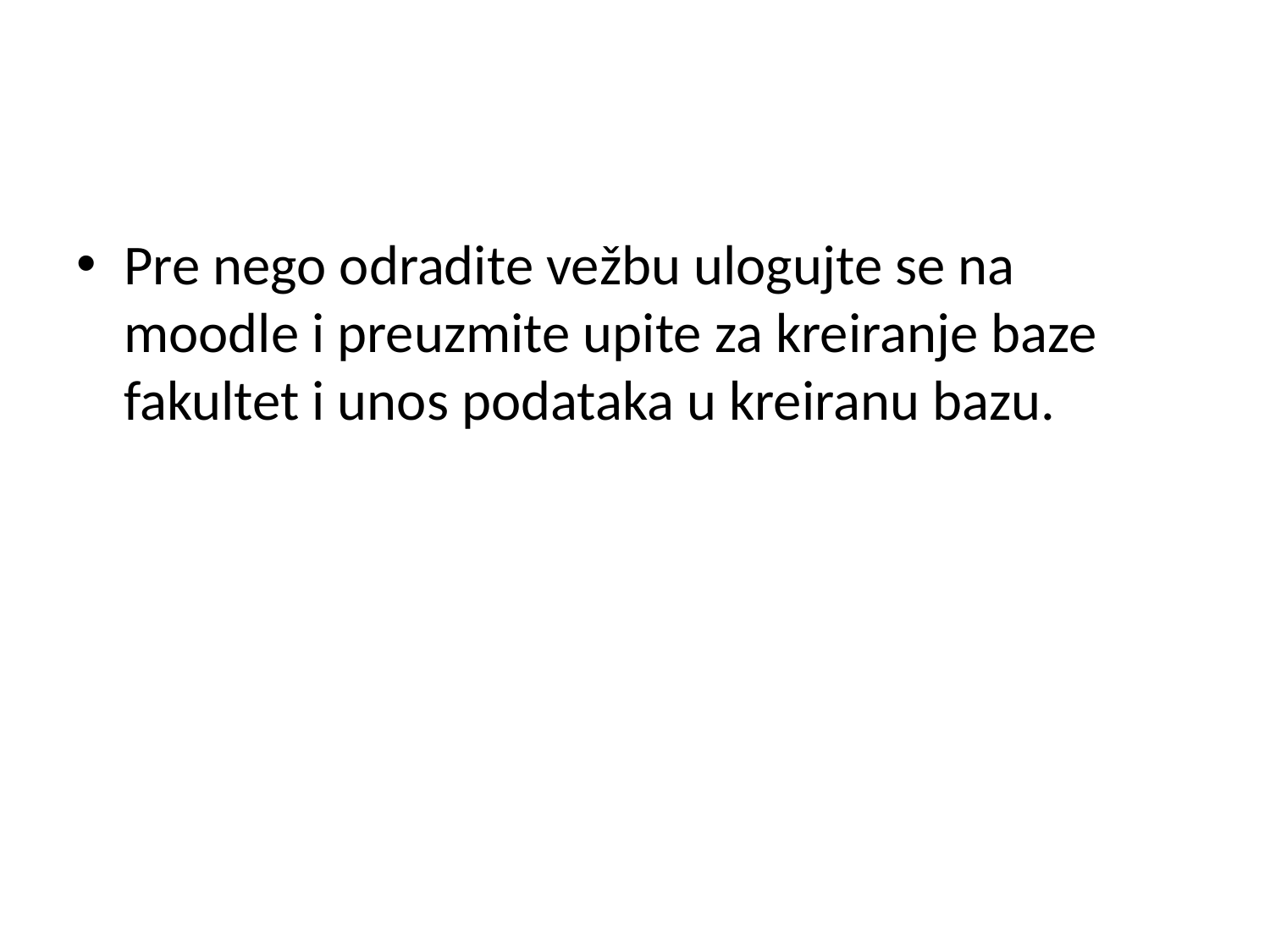

#
Pre nego odradite vežbu ulogujte se na moodle i preuzmite upite za kreiranje baze fakultet i unos podataka u kreiranu bazu.